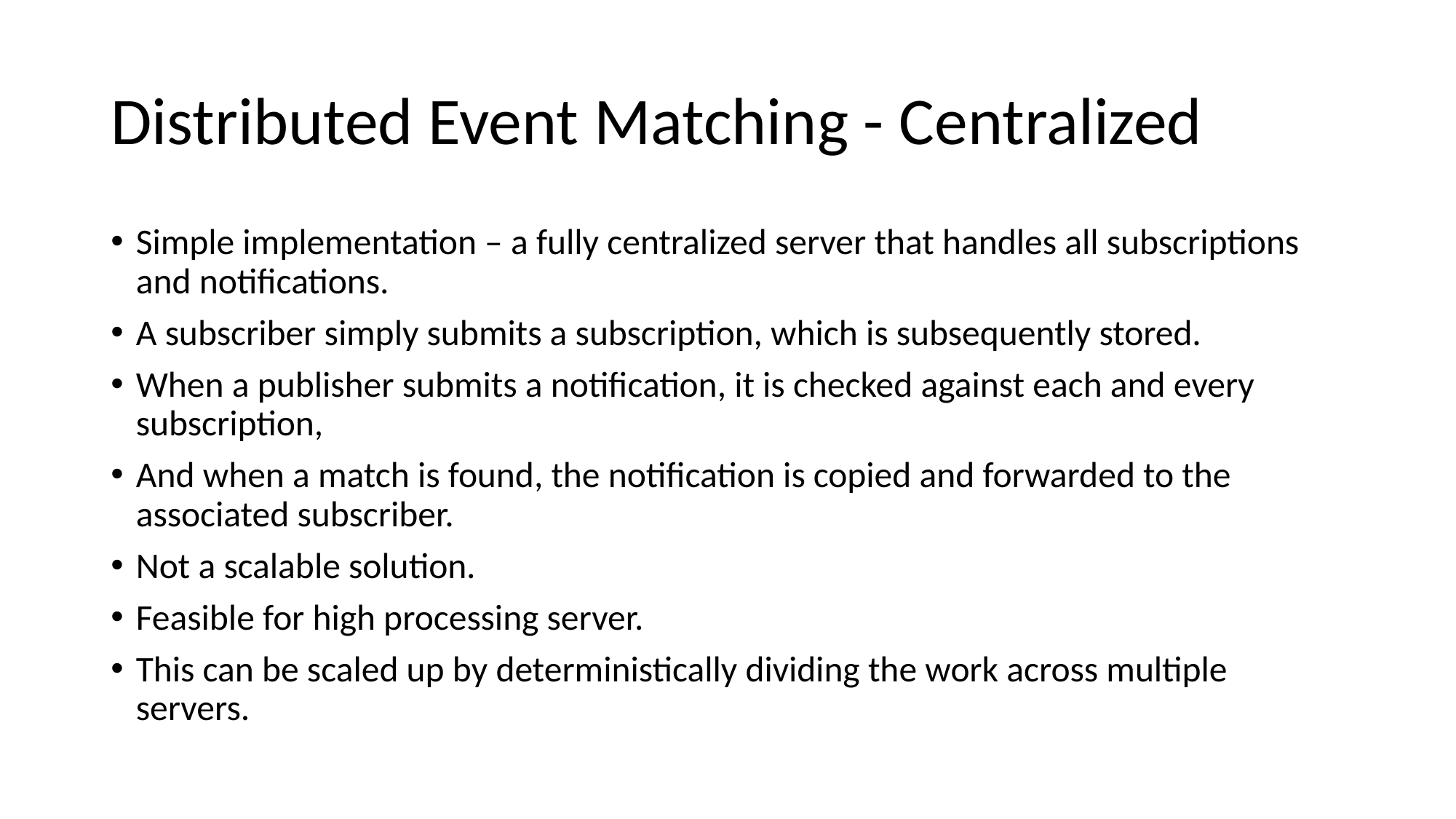

# Distributed Event Matching - Centralized
Simple implementation – a fully centralized server that handles all subscriptions and notifications.
A subscriber simply submits a subscription, which is subsequently stored.
When a publisher submits a notification, it is checked against each and every subscription,
And when a match is found, the notification is copied and forwarded to the associated subscriber.
Not a scalable solution.
Feasible for high processing server.
This can be scaled up by deterministically dividing the work across multiple servers.